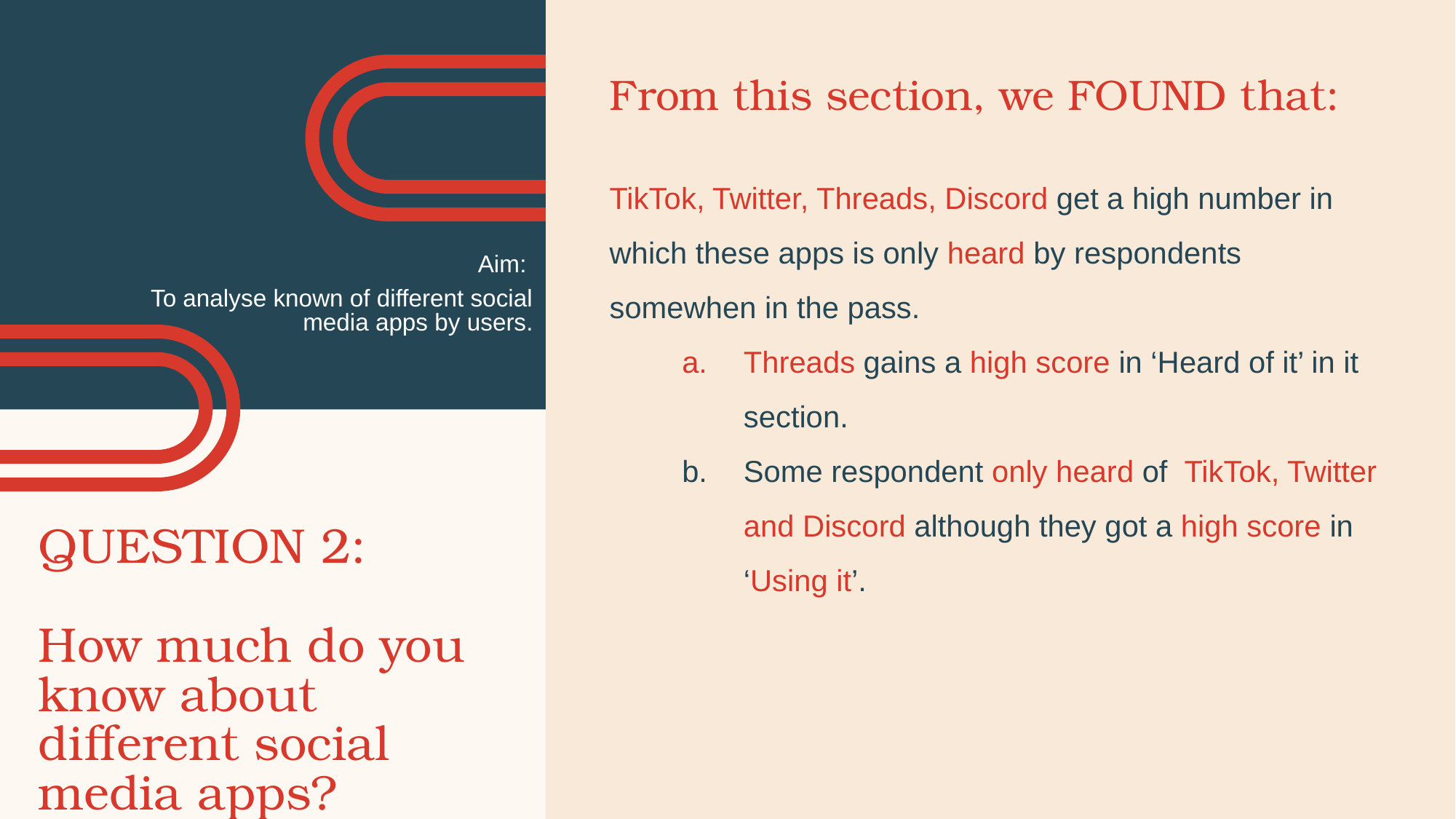

From this section, we FOUND that:
TikTok, Twitter, Threads, Discord get a high number in which these apps is only heard by respondents somewhen in the pass.
Threads gains a high score in ‘Heard of it’ in it section.
Some respondent only heard of  TikTok, Twitter and Discord although they got a high score in ‘Using it’.
Aim:
To analyse known of different social media apps by users.
QUESTION 2:

How much do you know about different social media apps?